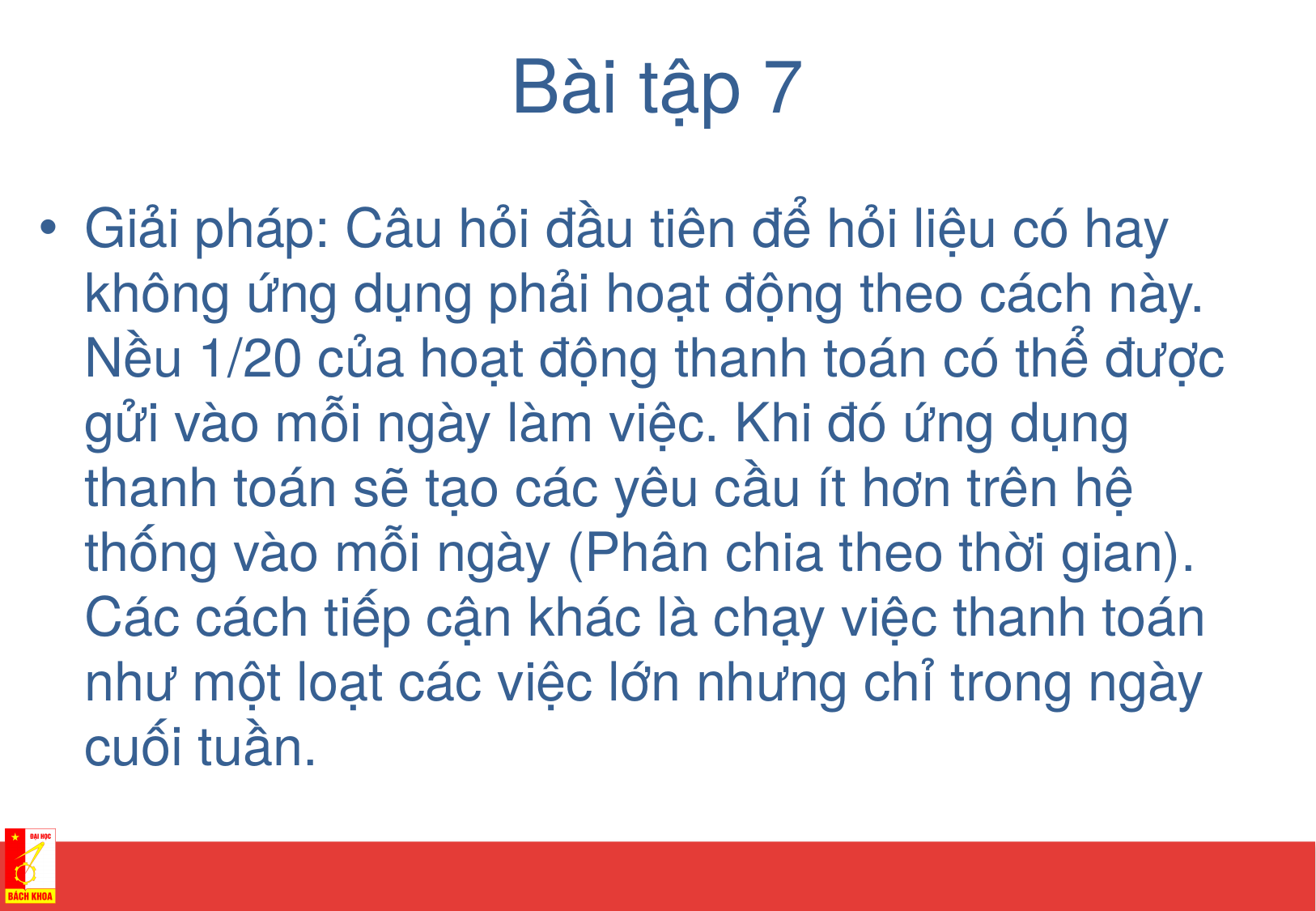

# Bài tập 7
Giải pháp: Câu hỏi đầu tiên để hỏi liệu có hay không ứng dụng phải hoạt động theo cách này. Nều 1/20 của hoạt động thanh toán có thể được gửi vào mỗi ngày làm việc. Khi đó ứng dụng thanh toán sẽ tạo các yêu cầu ít hơn trên hệ thống vào mỗi ngày (Phân chia theo thời gian). Các cách tiếp cận khác là chạy việc thanh toán như một loạt các việc lớn nhưng chỉ trong ngày cuối tuần.